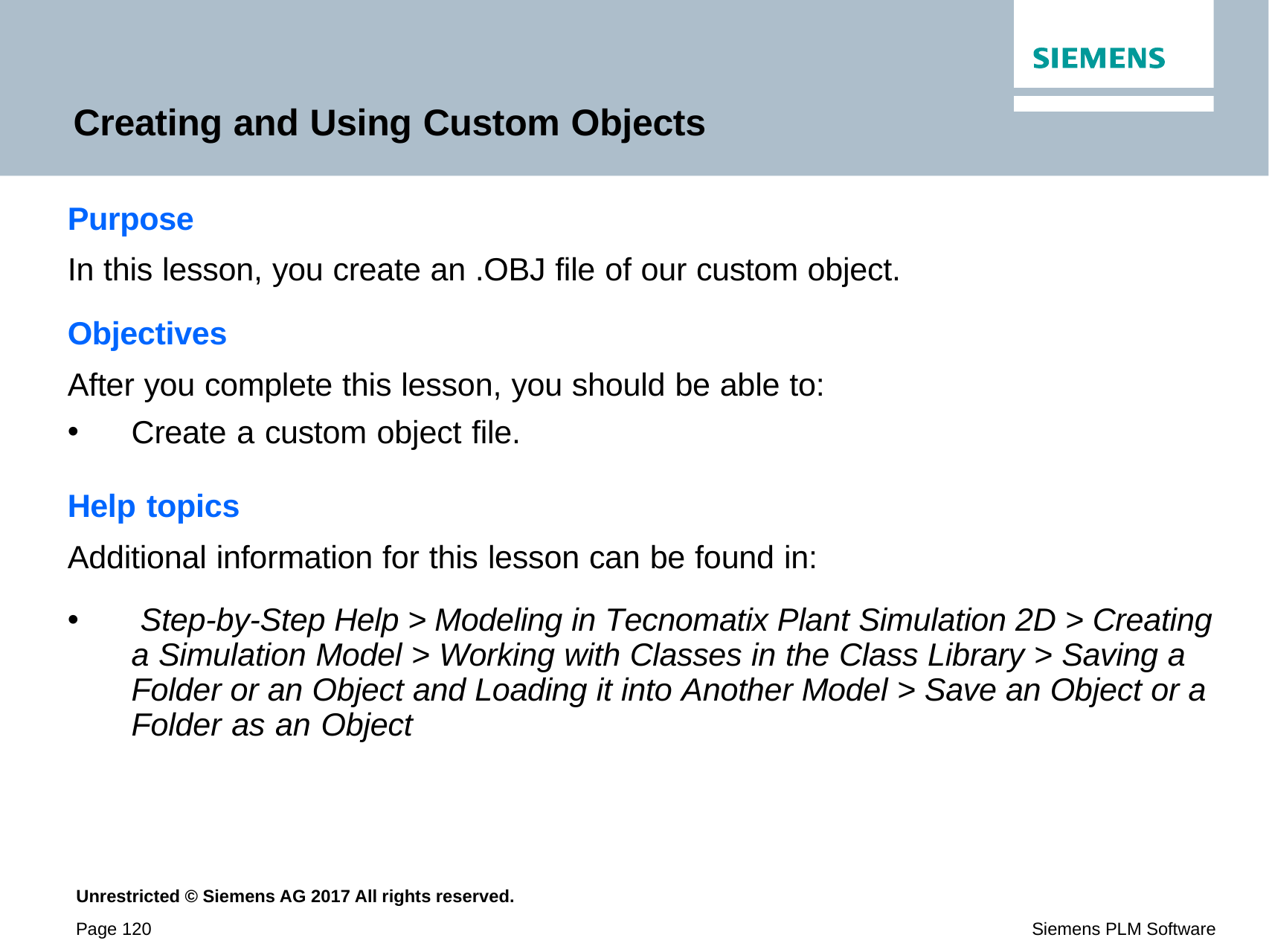

# Creating and Using Custom Objects
Purpose
In this lesson, you create an .OBJ file of our custom object.
Objectives
After you complete this lesson, you should be able to:
Create a custom object file.

Help topics
Additional information for this lesson can be found in:
•
Step-by-Step Help > Modeling in Tecnomatix Plant Simulation 2D > Creating a Simulation Model > Working with Classes in the Class Library > Saving a Folder or an Object and Loading it into Another Model > Save an Object or a Folder as an Object